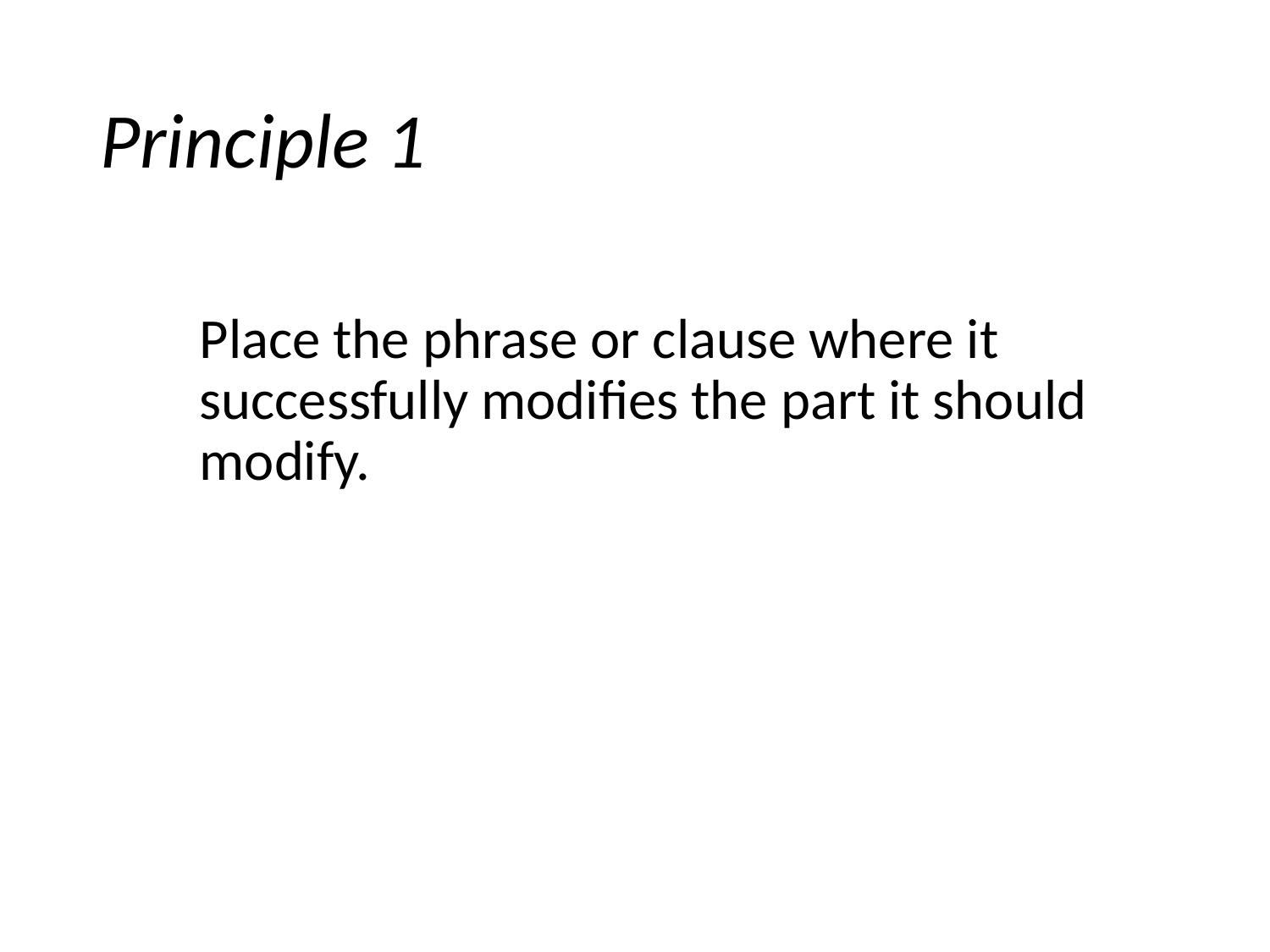

# Principle 1
Place the phrase or clause where it successfully modifies the part it should modify.